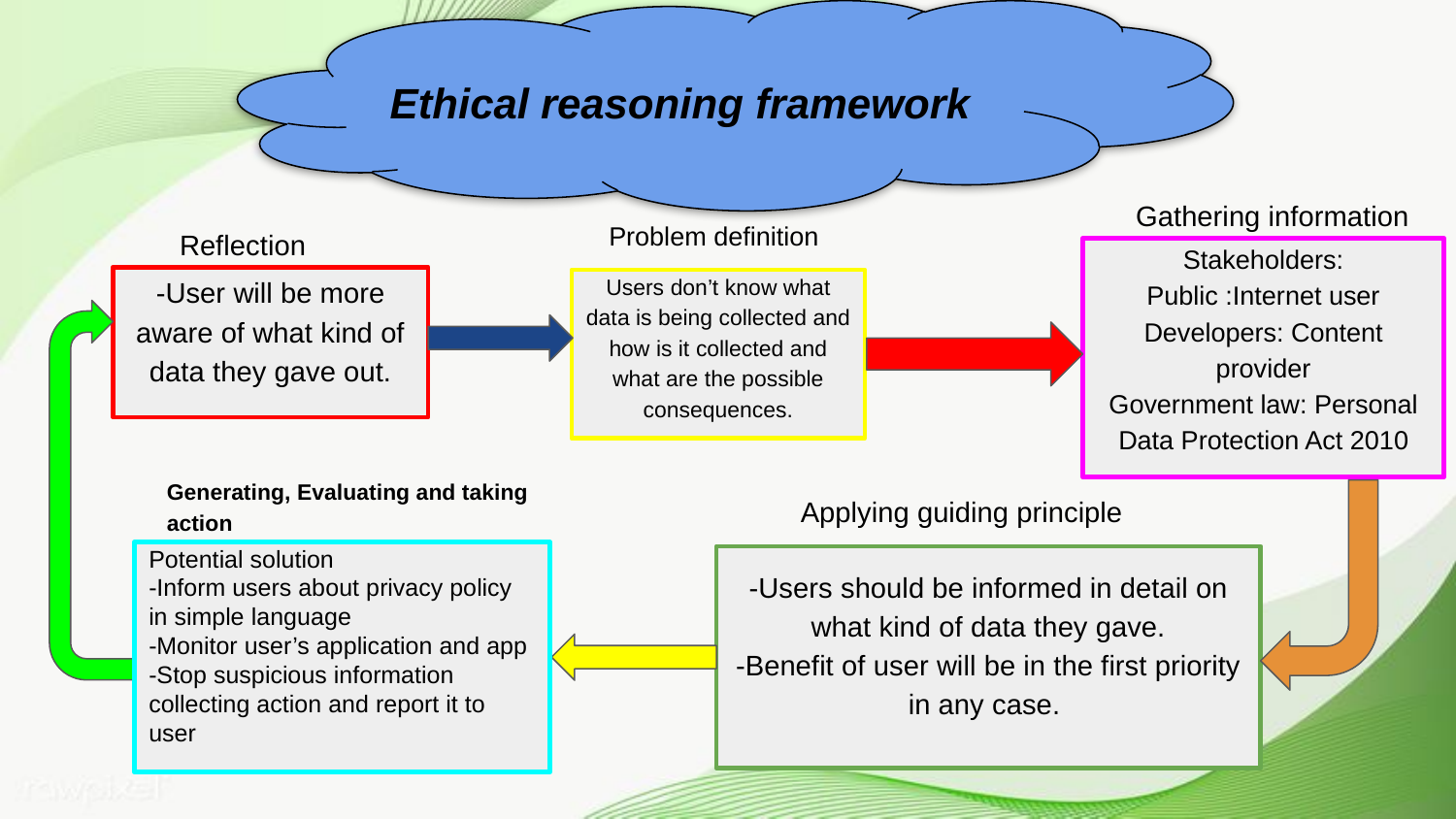

Ethical reasoning framework

Gathering information
Problem definition

Reflection
Stakeholders:
Public :Internet user
Developers: Content provider
Government law: Personal Data Protection Act 2010

-User will be more aware of what kind of data they gave out.

Users don’t know what data is being collected and how is it collected and what are the possible consequences.

Generating, Evaluating and taking action

Applying guiding principle

Potential solution
-Inform users about privacy policy in simple language
-Monitor user’s application and app
-Stop suspicious information collecting action and report it to user

-Users should be informed in detail on what kind of data they gave.
-Benefit of user will be in the first priority in any case.